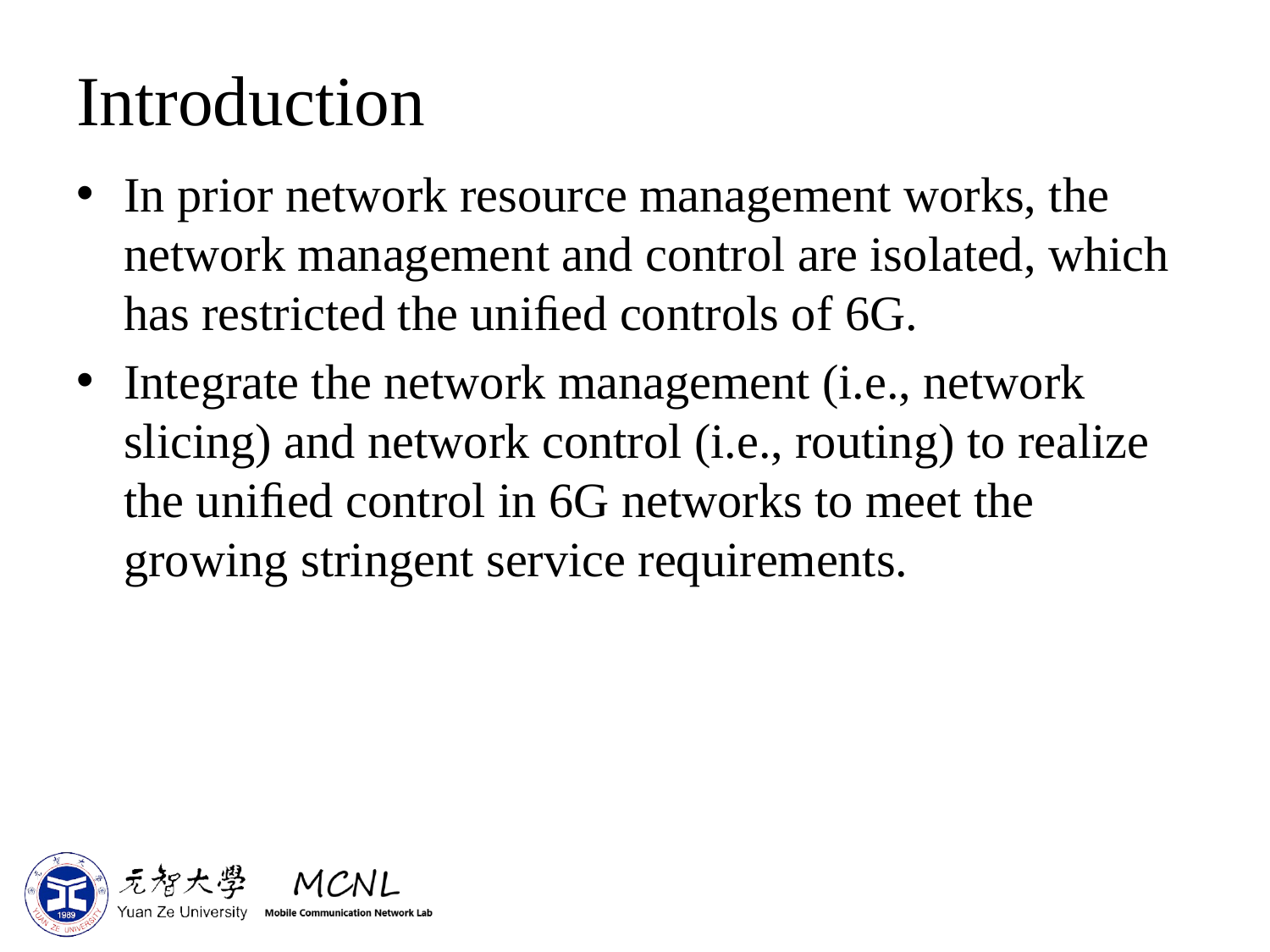

# Introduction
In prior network resource management works, the network management and control are isolated, which has restricted the uniﬁed controls of 6G.
Integrate the network management (i.e., network slicing) and network control (i.e., routing) to realize the uniﬁed control in 6G networks to meet the growing stringent service requirements.